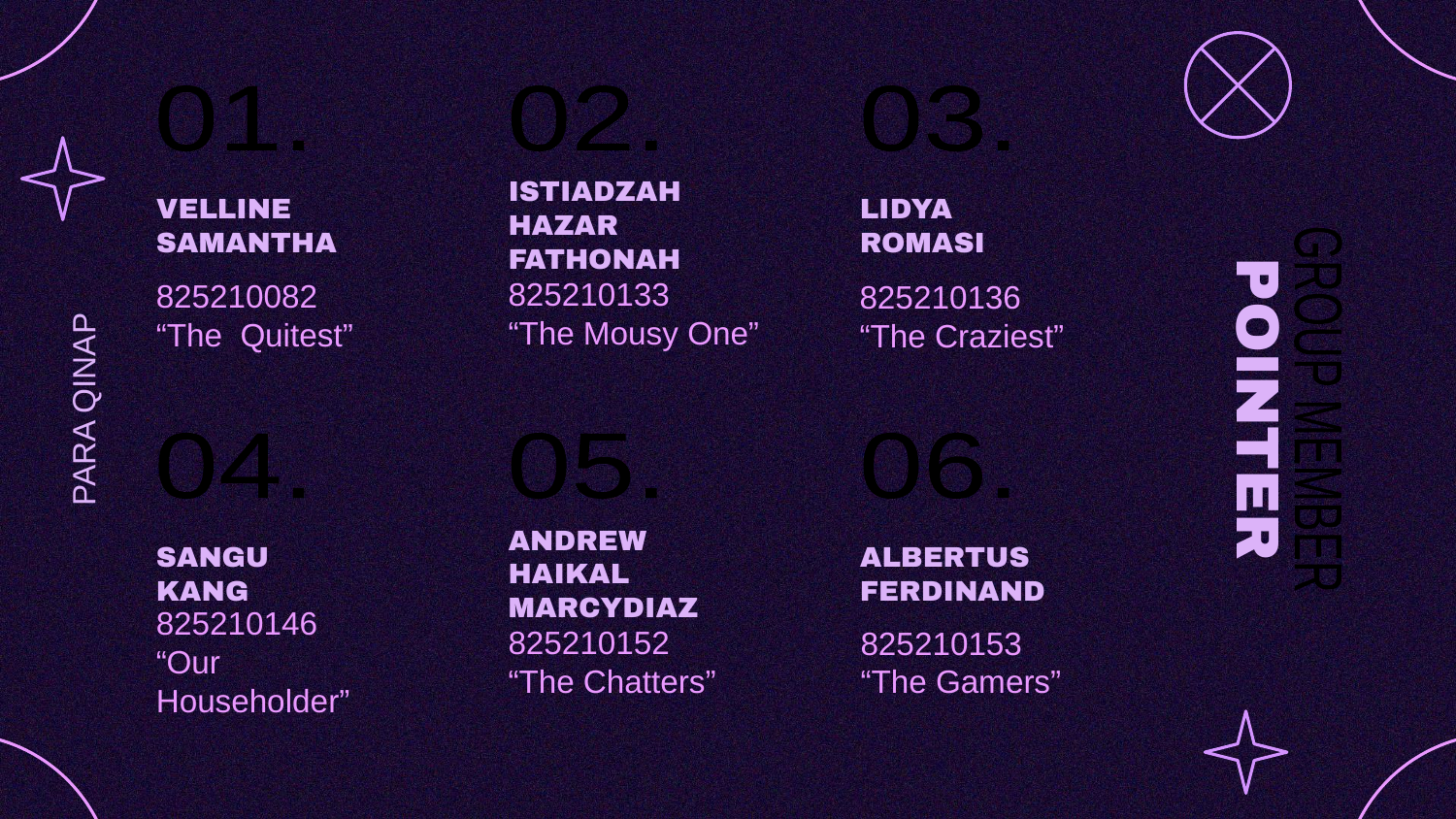

03.
02.
01.

# VELLINE SAMANTHA
ISTIADZAH HAZAR
FATHONAH
LIDYA
ROMASI
825210133
“The Mousy One”
825210082
“The  Quitest”
825210136
“The Craziest”
POINTER
PARA QINAP
GROUP MEMBER
06.
05.
04.
SANGU
KANG
ANDREW HAIKAL MARCYDIAZ
ALBERTUS
FERDINAND
825210146
“Our Householder”
825210152
“The Chatters”
825210153
“The Gamers”